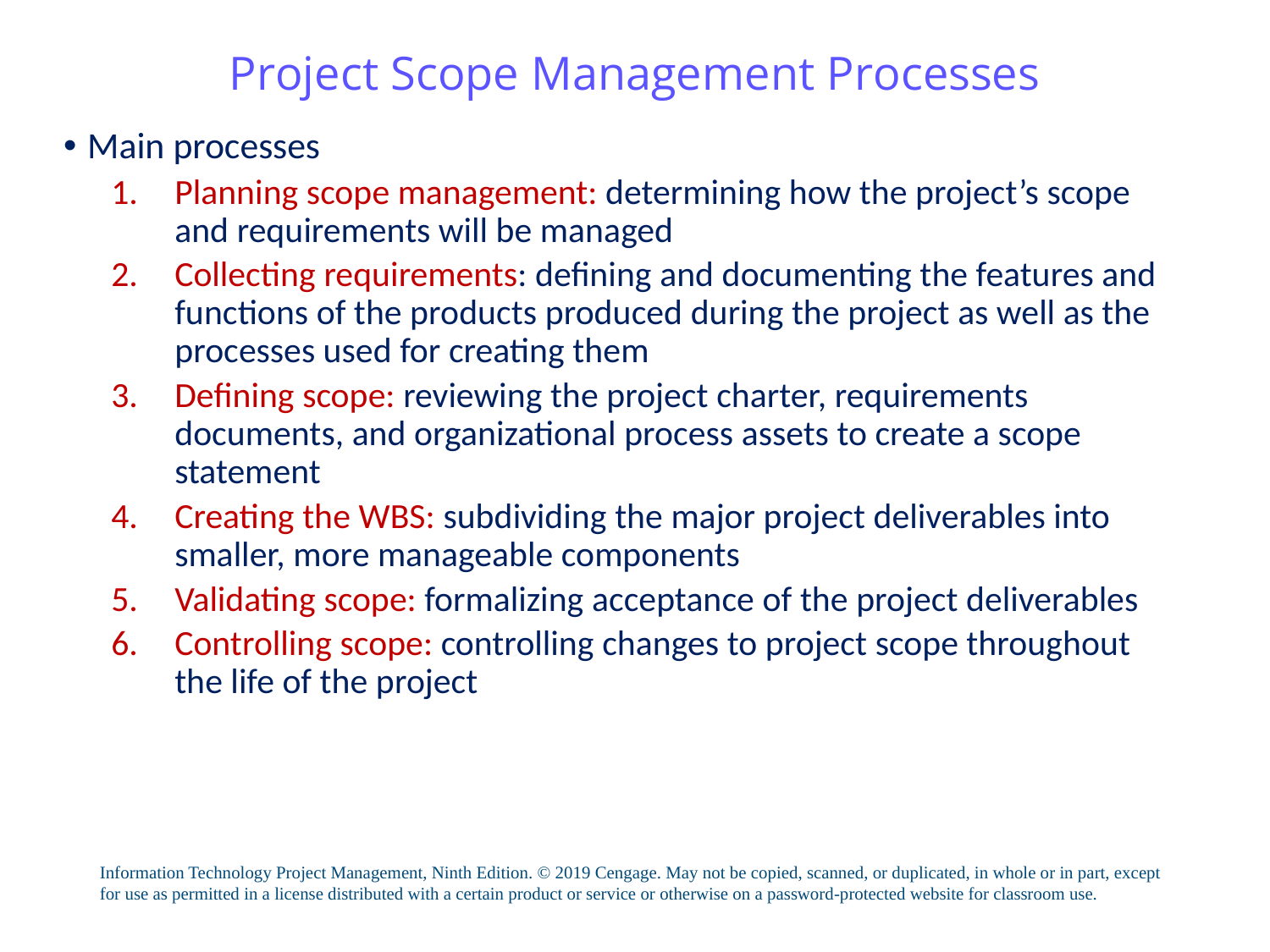

# Project Scope Management Processes
Main processes
Planning scope management: determining how the project’s scope and requirements will be managed
Collecting requirements: defining and documenting the features and functions of the products produced during the project as well as the processes used for creating them
Defining scope: reviewing the project charter, requirements documents, and organizational process assets to create a scope statement
Creating the WBS: subdividing the major project deliverables into smaller, more manageable components
Validating scope: formalizing acceptance of the project deliverables
Controlling scope: controlling changes to project scope throughout the life of the project
Information Technology Project Management, Ninth Edition. © 2019 Cengage. May not be copied, scanned, or duplicated, in whole or in part, except for use as permitted in a license distributed with a certain product or service or otherwise on a password-protected website for classroom use.